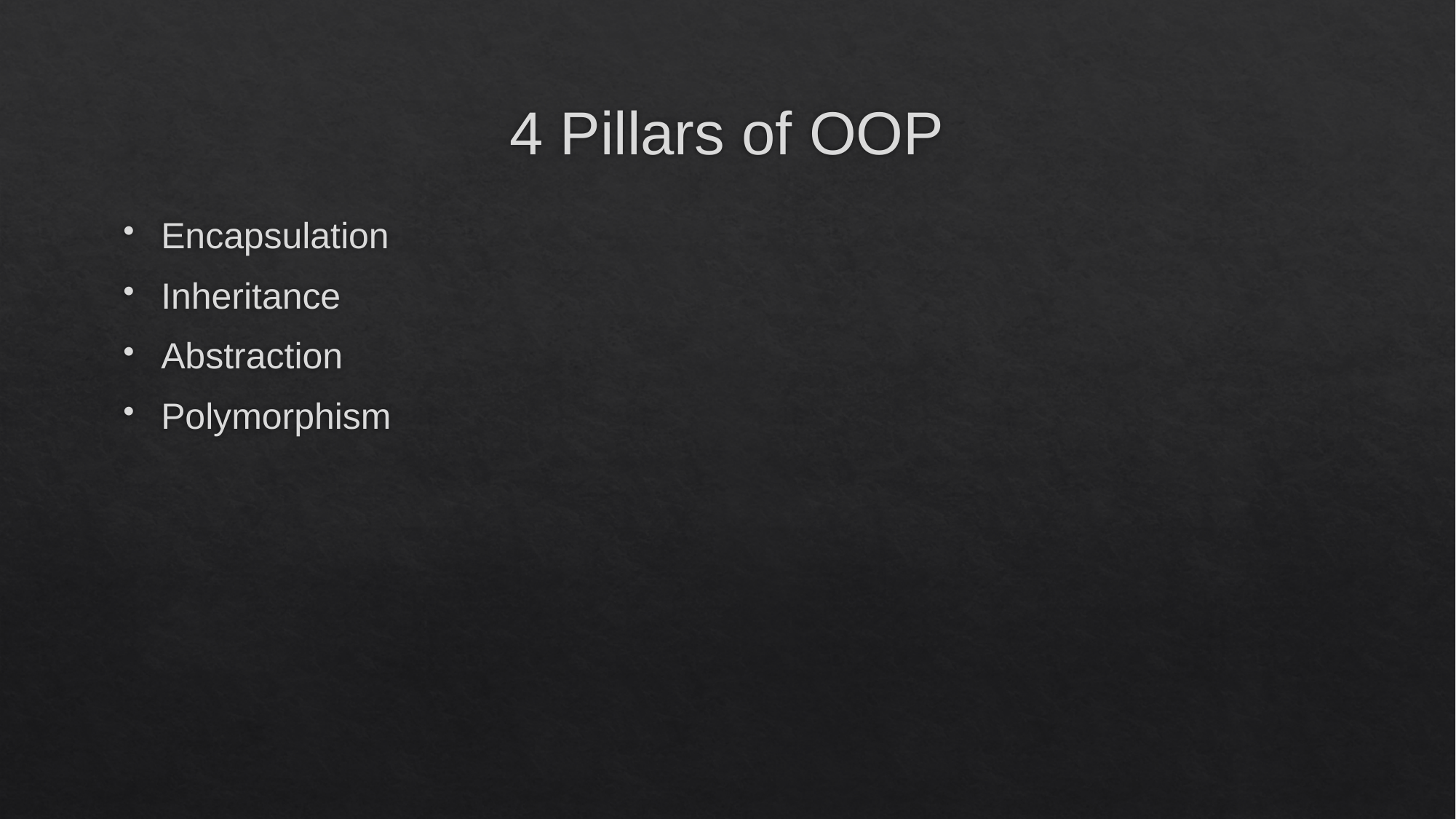

# 4 Pillars of OOP
Encapsulation
Inheritance
Abstraction
Polymorphism